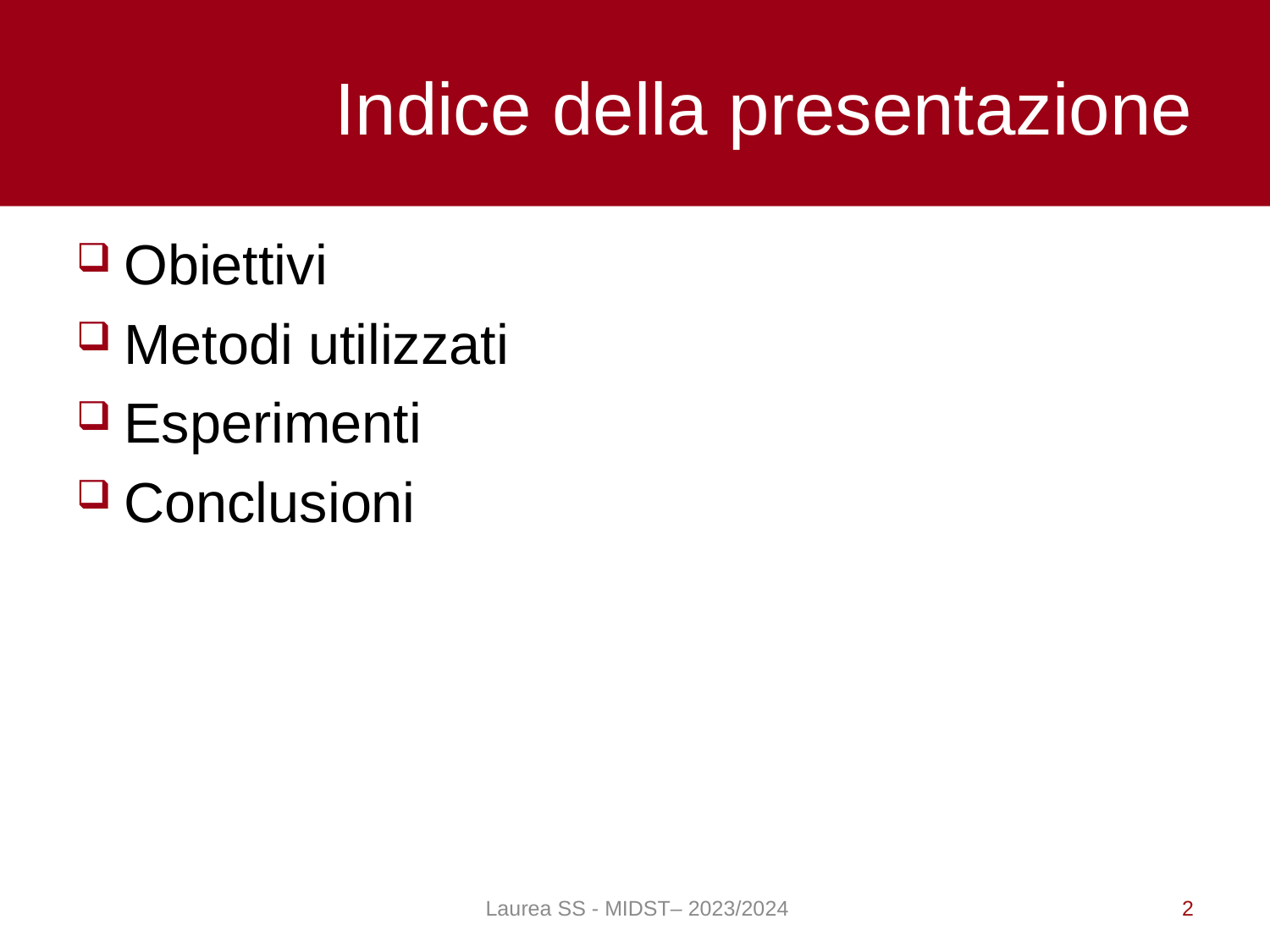

# Indice della presentazione
Obiettivi
Metodi utilizzati
Esperimenti
Conclusioni
Laurea SS - MIDST– 2023/2024
2